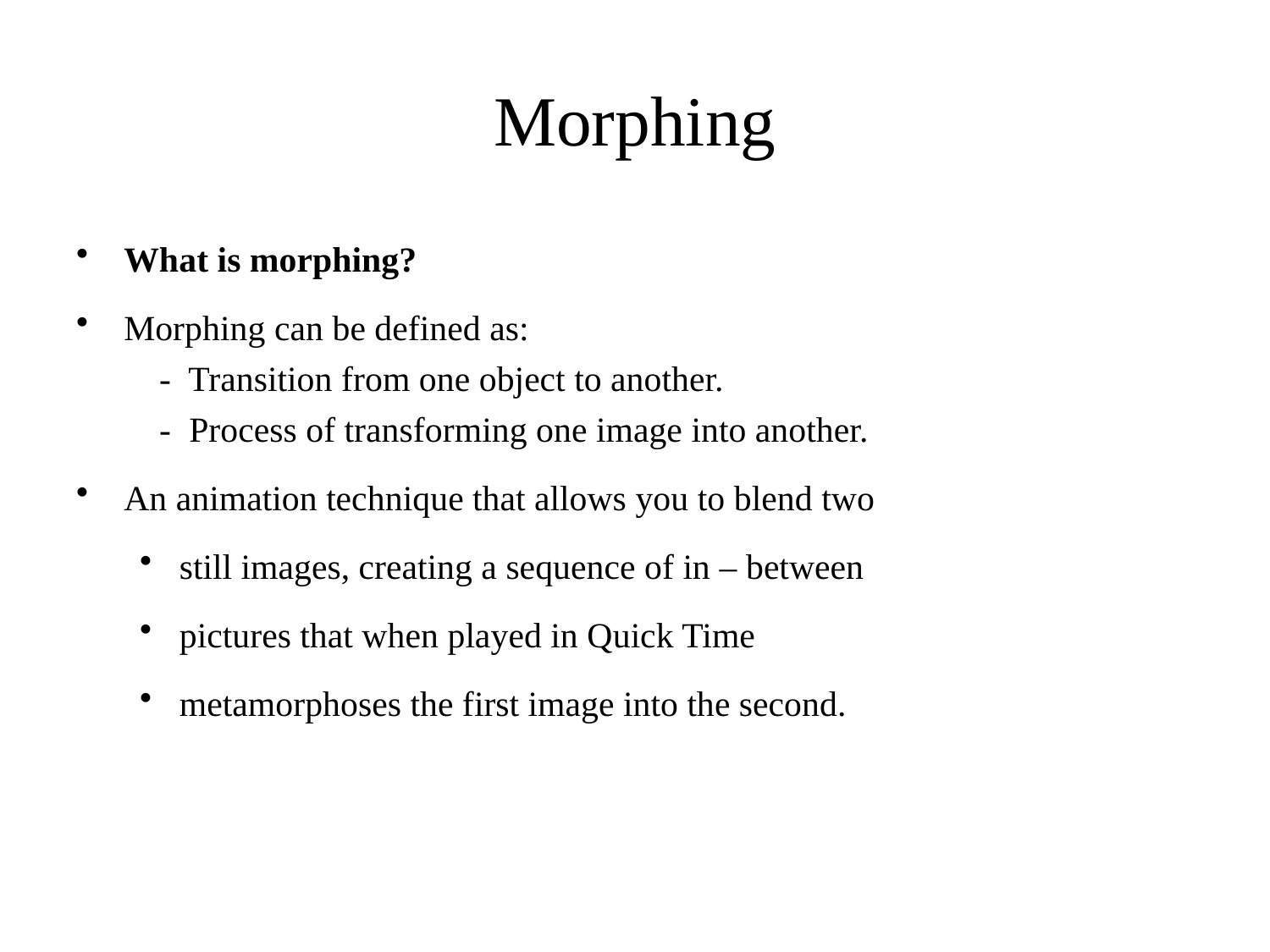

# Morphing
What is morphing?
Morphing can be defined as:
    -  Transition from one object to another.
    -  Process of transforming one image into another.
An animation technique that allows you to blend two
still images, creating a sequence of in – between
pictures that when played in Quick Time
metamorphoses the first image into the second.